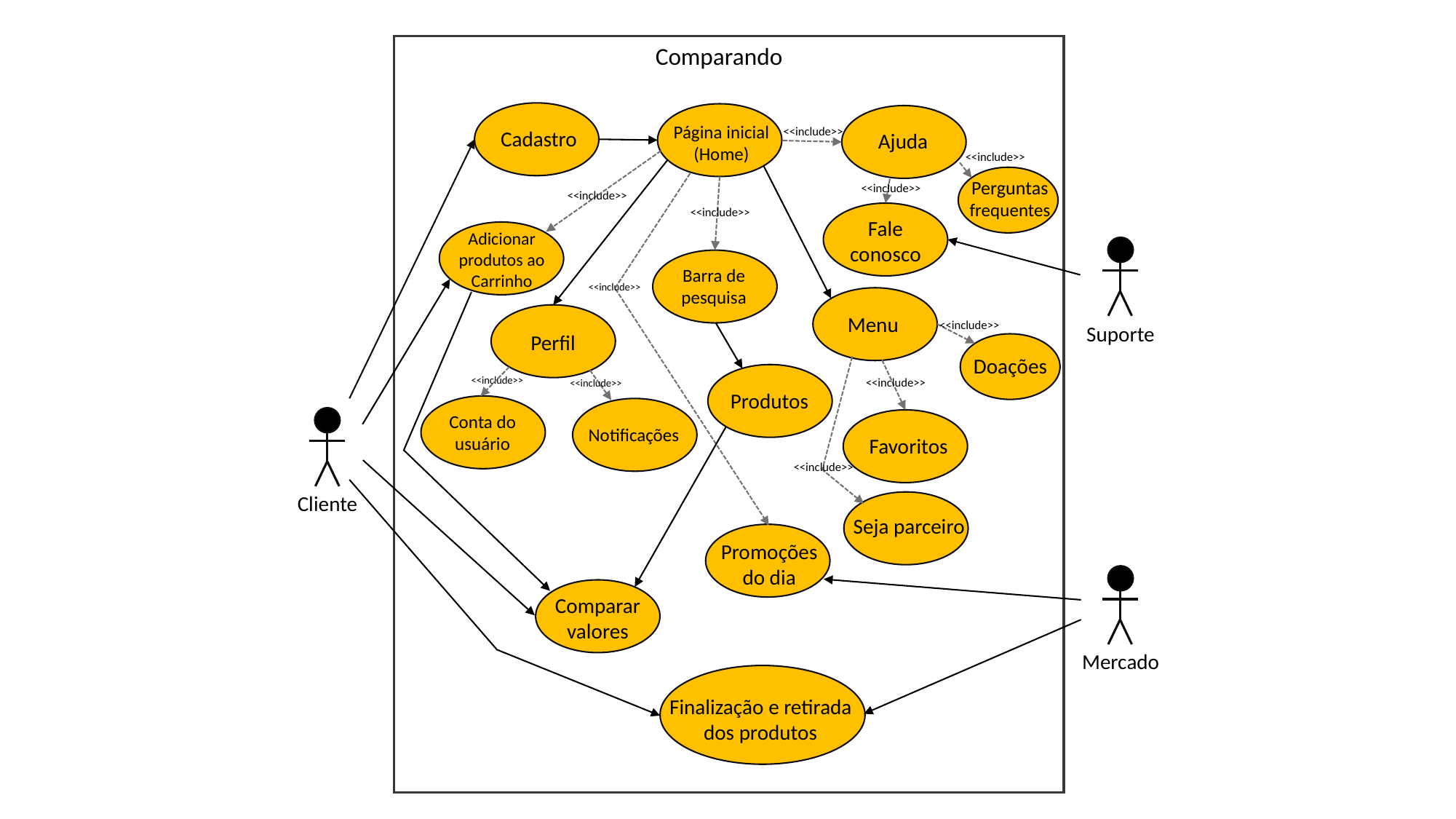

Comparando

Página inicial (Home)
<<include>>
Cadastro

Ajuda
<<include>>

Perguntas frequentes
<<include>>
<<include>>
<<include>>

Fale conosco

Adicionar produtos ao Carrinho

Barra de
pesquisa
<<include>>

Menu
<<include>>
Suporte
Perfil

Doações

<<include>>
<<include>>
<<include>>
Produtos

Conta do usuário

Notificações
Favoritos

<<include>>
Cliente

Seja parceiro

Promoções
do dia

Comparar valores

Mercado

Finalização e retirada dos produtos